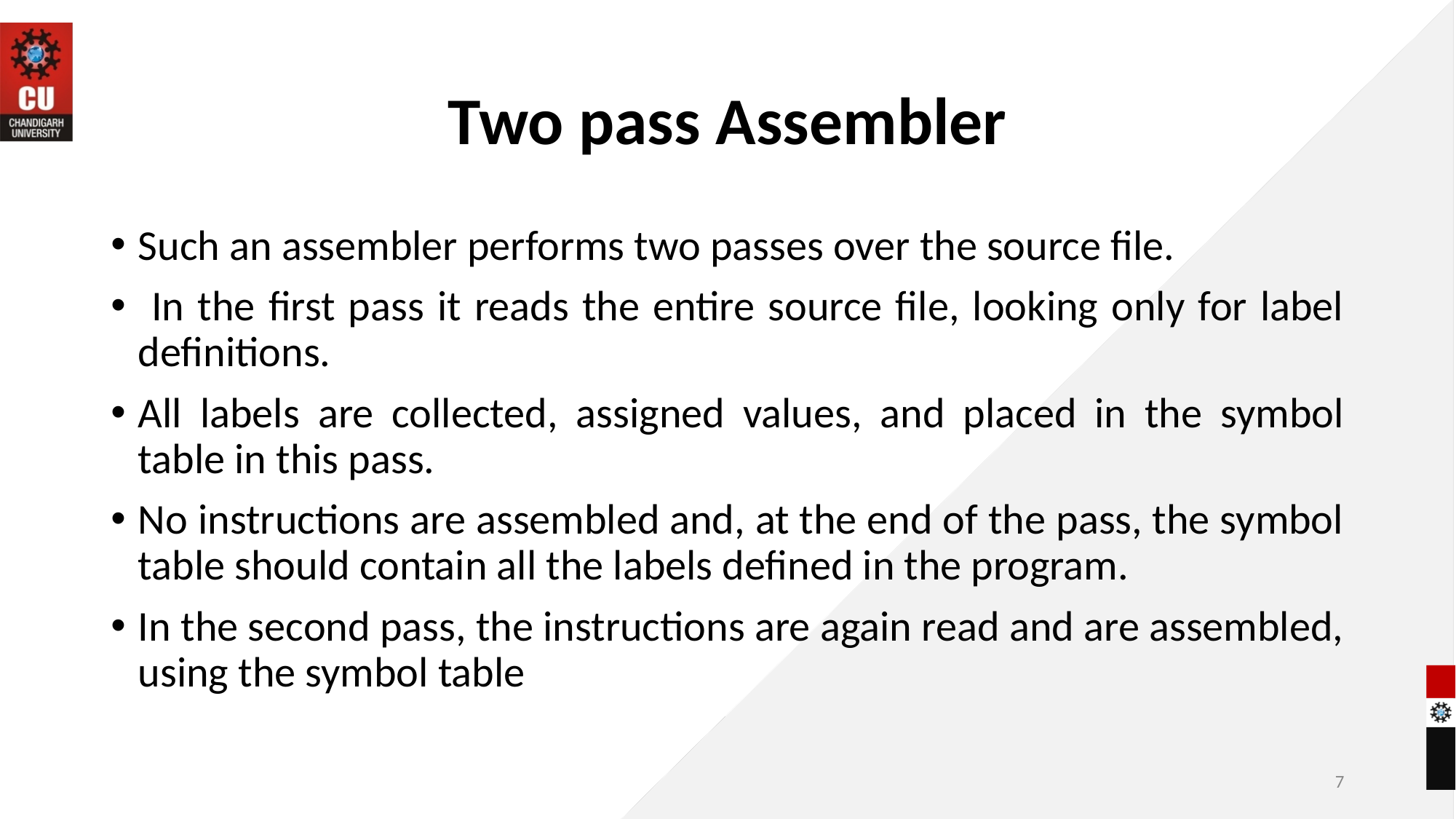

# Two pass Assembler
Such an assembler performs two passes over the source file.
 In the first pass it reads the entire source file, looking only for label definitions.
All labels are collected, assigned values, and placed in the symbol table in this pass.
No instructions are assembled and, at the end of the pass, the symbol table should contain all the labels defined in the program.
In the second pass, the instructions are again read and are assembled, using the symbol table
7